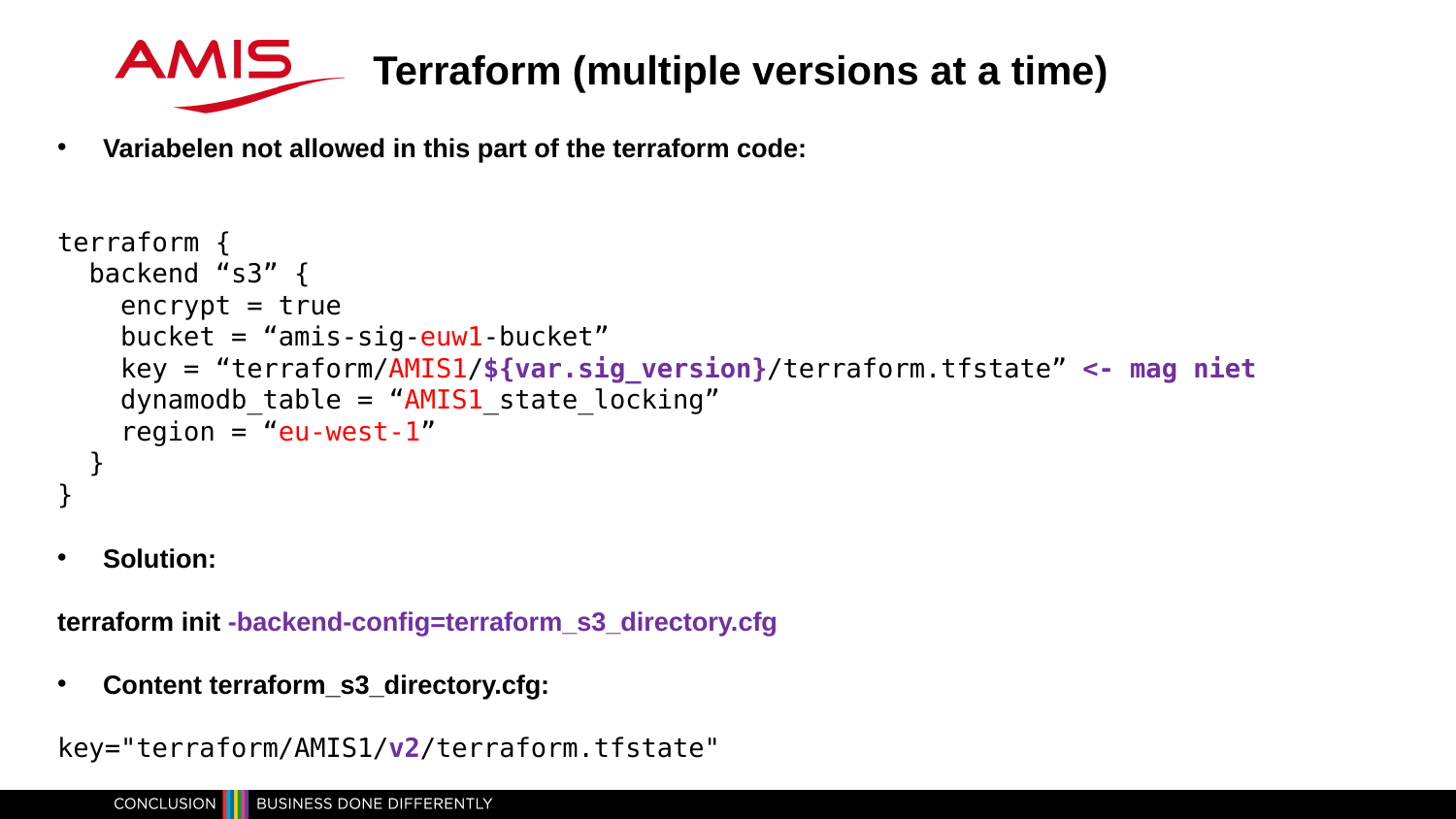

Terraform (multiple versions at a time)
Variabelen not allowed in this part of the terraform code:

terraform {
  backend “s3” {
    encrypt = true
    bucket = “amis-sig-euw1-bucket”
    key = “terraform/AMIS1/${var.sig_version}/terraform.tfstate” <- mag niet
    dynamodb_table = “AMIS1_state_locking”
    region = “eu-west-1”
  }
}

Solution:

terraform init -backend-config=terraform_s3_directory.cfg

Content terraform_s3_directory.cfg:

key="terraform/AMIS1/v2/terraform.tfstate"